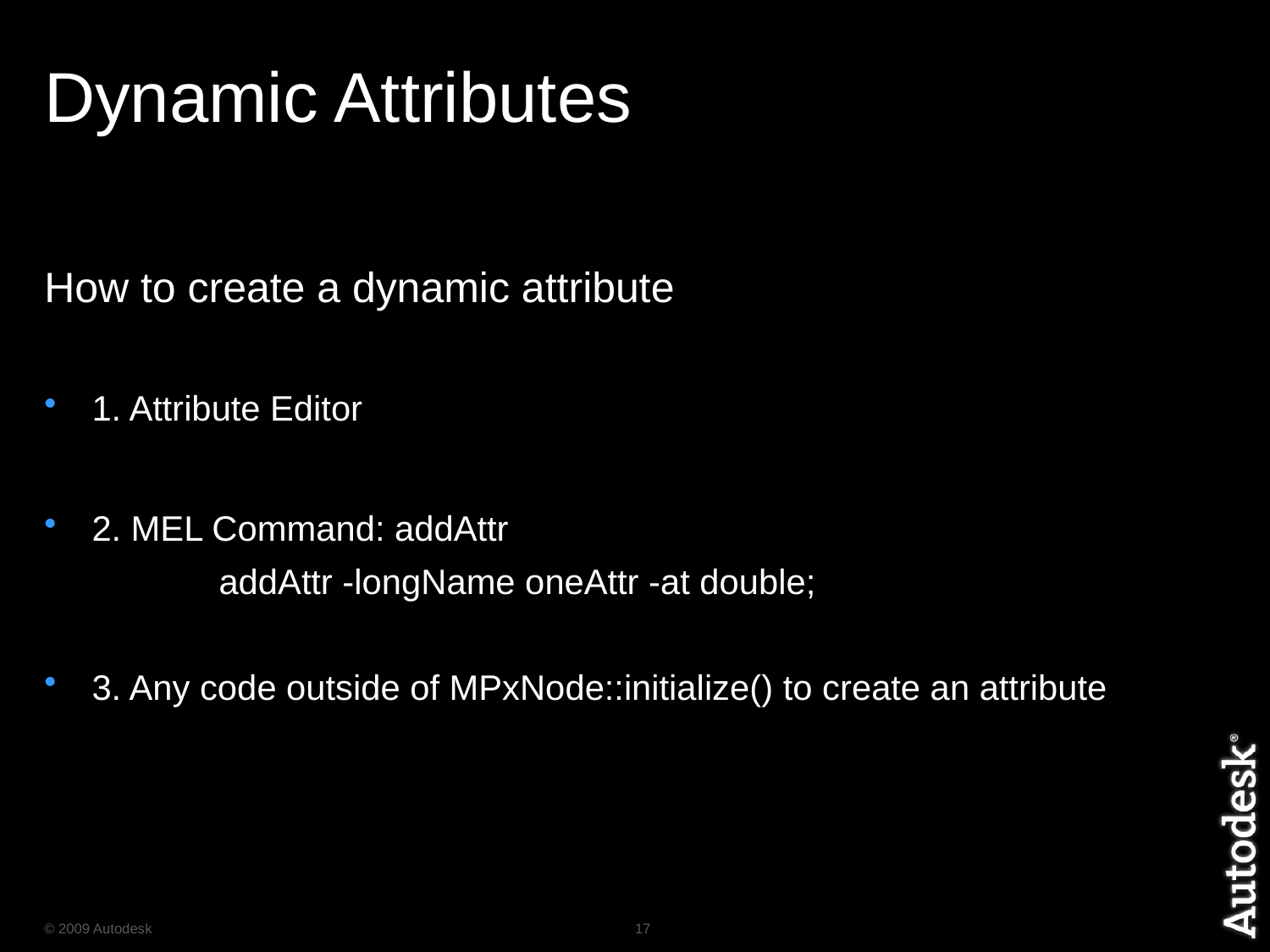

# Dynamic Attributes

How to create a dynamic attribute

1. Attribute Editor

2. MEL Command: addAttr
		addAttr -longName oneAttr -at double;

3. Any code outside of MPxNode::initialize() to create an attribute